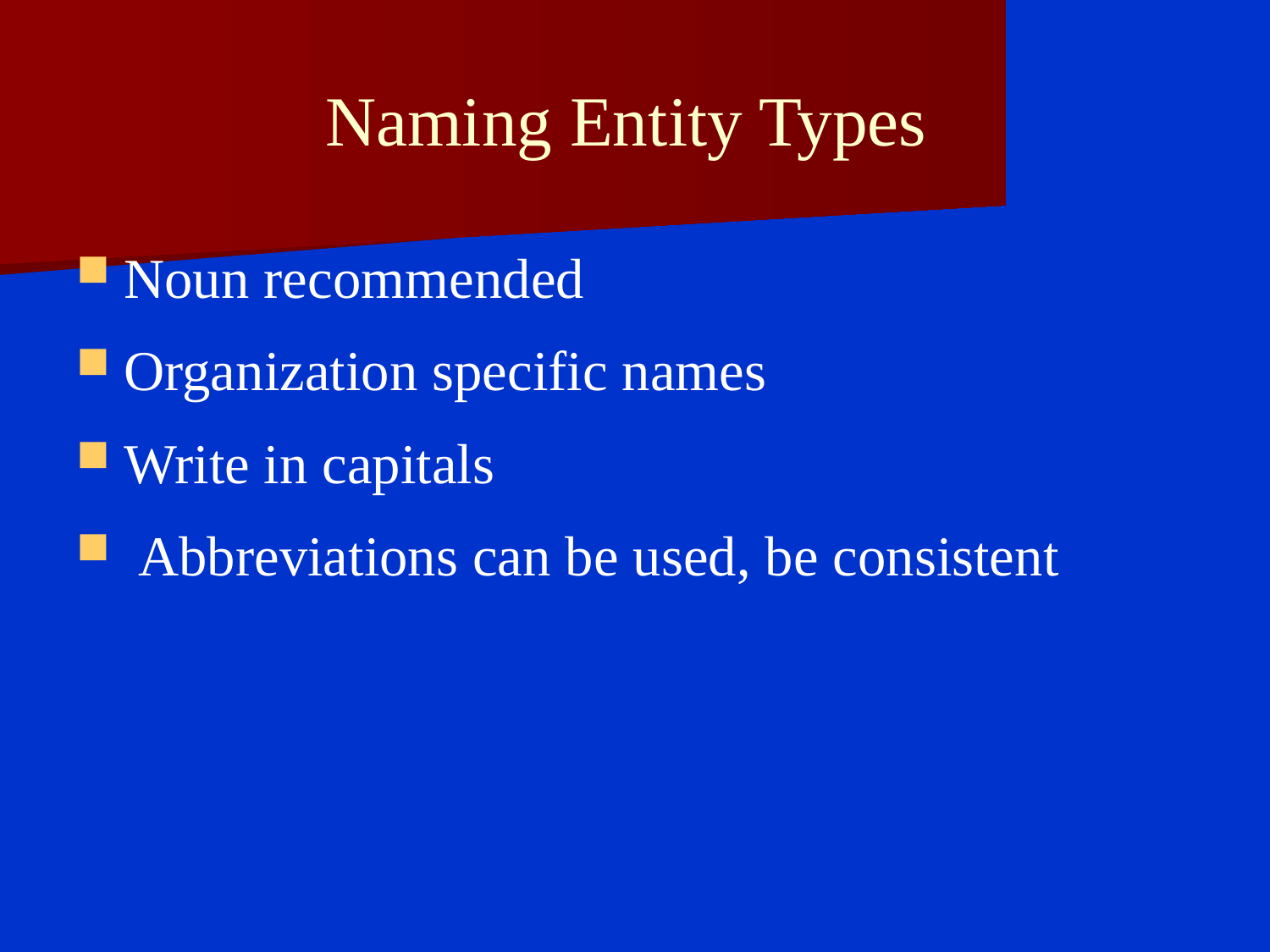

# Naming Entity Types
Noun recommended
Organization specific names
Write in capitals
 Abbreviations can be used, be consistent